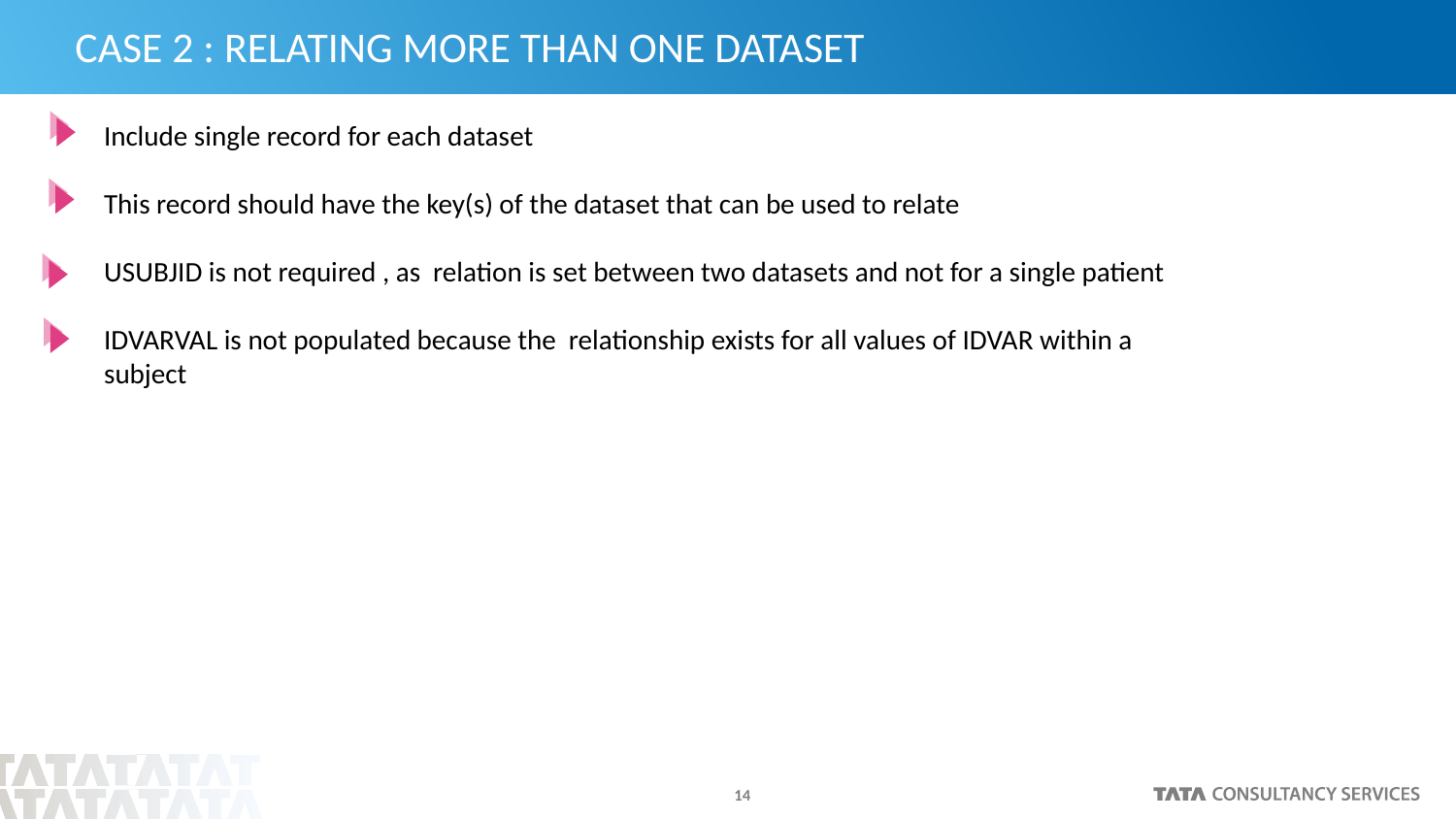

# CASE 2 : RELATING MORE THAN ONE DATASET

Include single record for each dataset

This record should have the key(s) of the dataset that can be used to relate

USUBJID is not required , as  relation is set between two datasets and not for a single patient

IDVARVAL is not populated because the  relationship exists for all values of IDVAR within a  subject